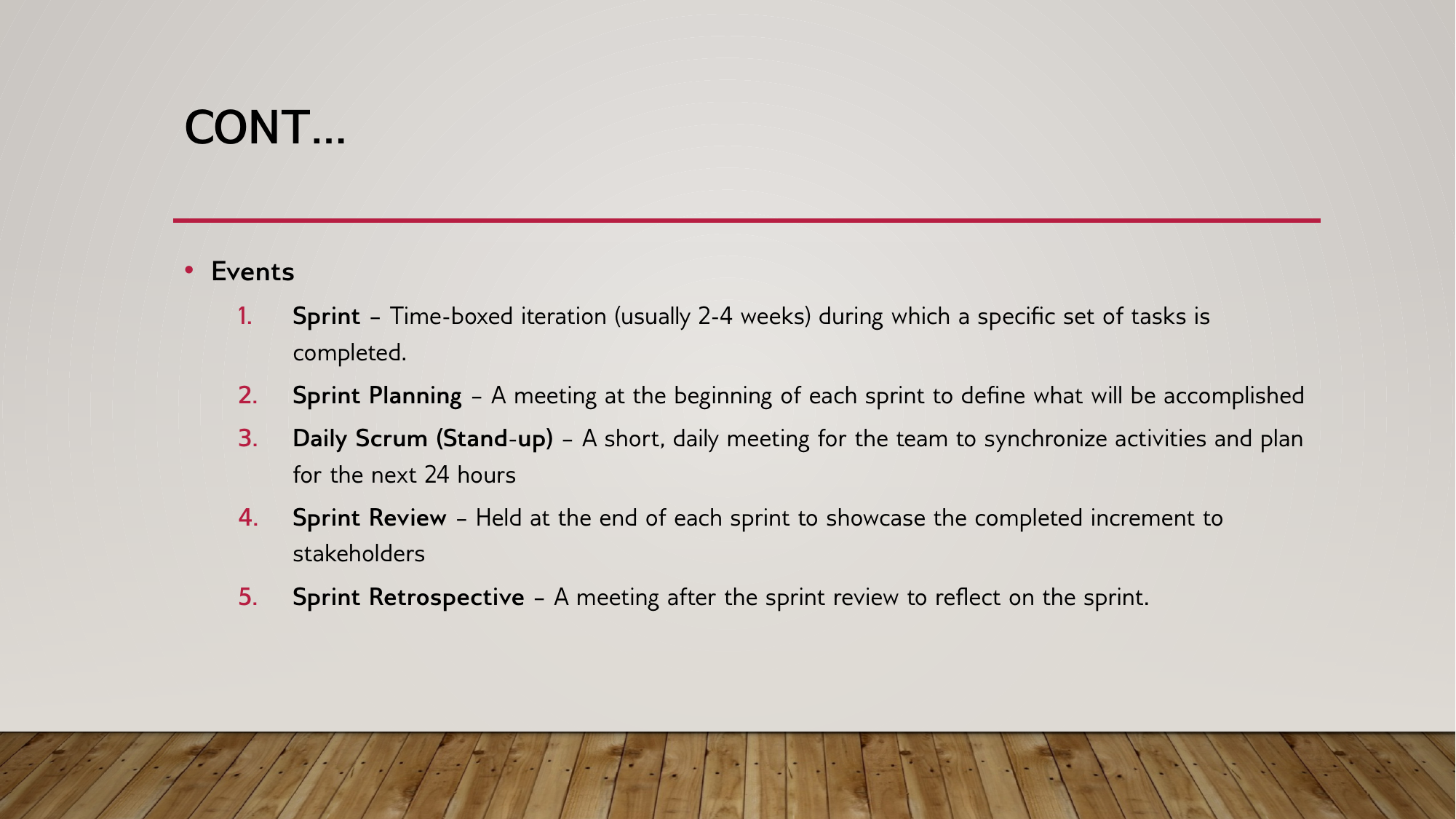

# Cont…
Events
Sprint – Time-boxed iteration (usually 2-4 weeks) during which a specific set of tasks is completed.
Sprint Planning – A meeting at the beginning of each sprint to define what will be accomplished
Daily Scrum (Stand-up) – A short, daily meeting for the team to synchronize activities and plan for the next 24 hours
Sprint Review – Held at the end of each sprint to showcase the completed increment to stakeholders
Sprint Retrospective – A meeting after the sprint review to reflect on the sprint.